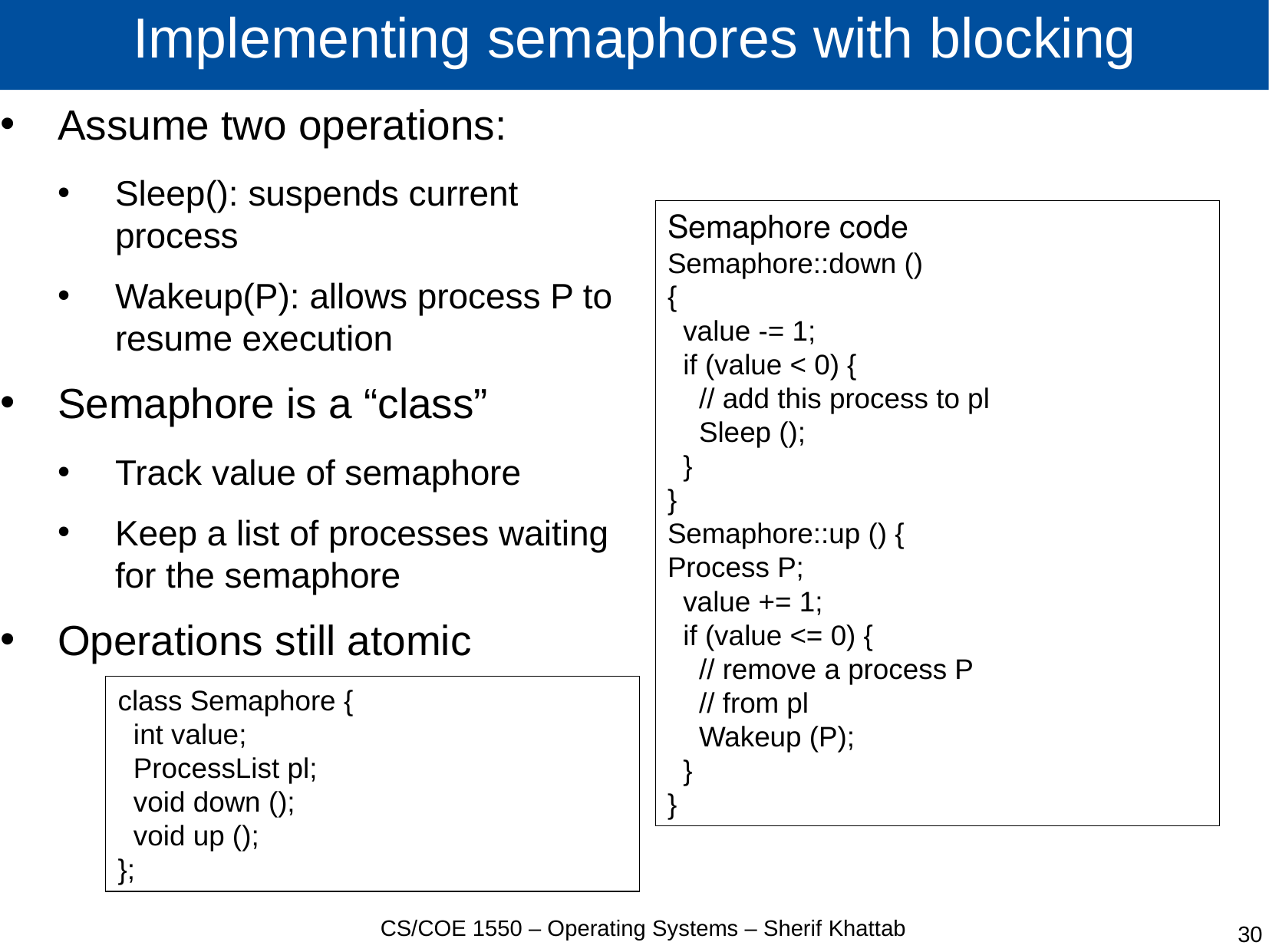

# Implementing semaphores with blocking
Assume two operations:
Sleep(): suspends current process
Wakeup(P): allows process P to resume execution
Semaphore is a “class”
Track value of semaphore
Keep a list of processes waiting for the semaphore
Operations still atomic
Semaphore code
Semaphore::down ()
{
  value -= 1;
  if (value < 0) {
    // add this process to pl
    Sleep ();
  }
}
Semaphore::up () {
Process P;
  value += 1;
  if (value <= 0) {
    // remove a process P
    // from pl
    Wakeup (P);
  }
}
class Semaphore {
  int value;
  ProcessList pl;
  void down ();
  void up ();
};
CS/COE 1550 – Operating Systems – Sherif Khattab
30